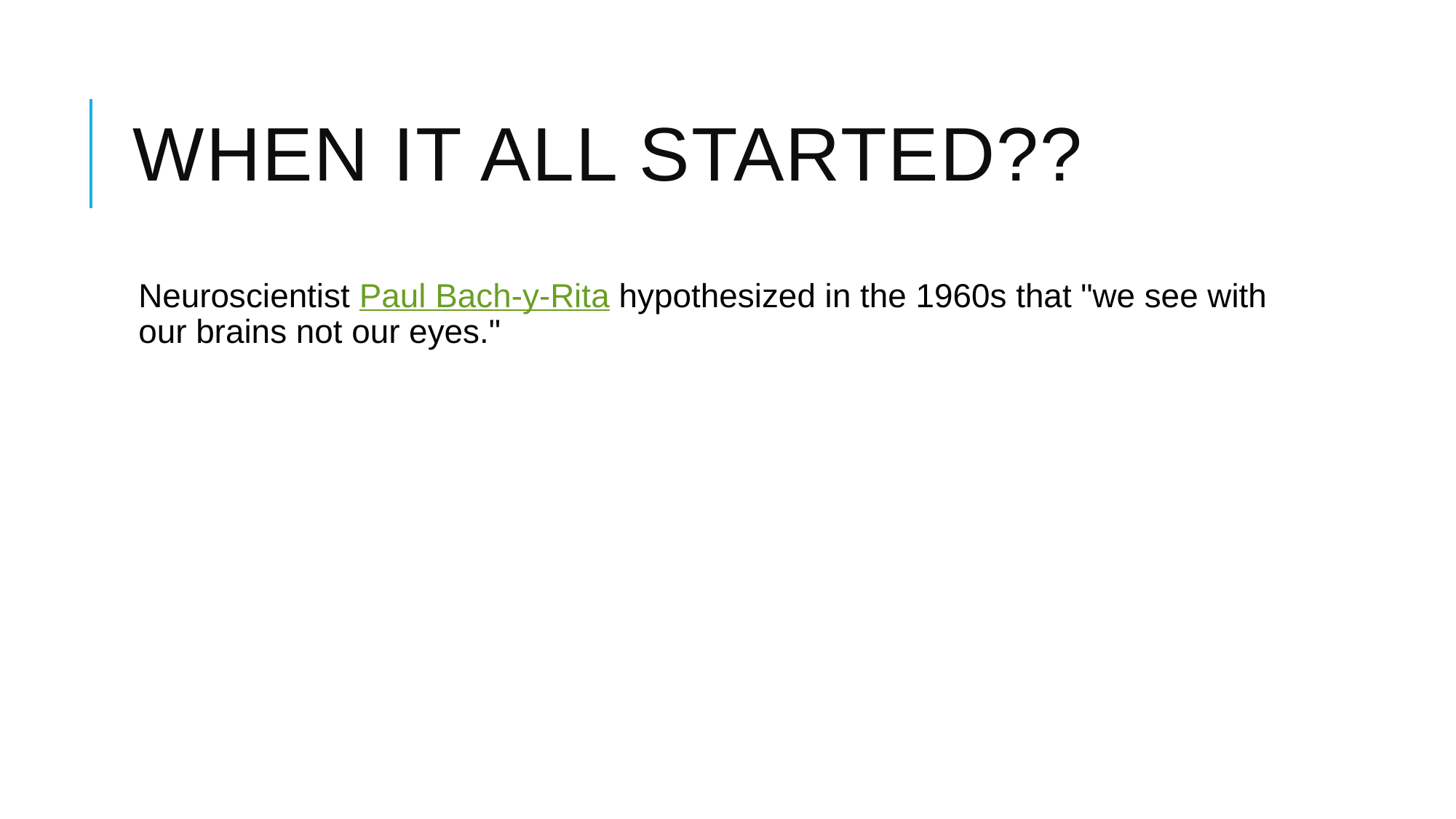

# When it all started??
Neuroscientist Paul Bach-y-Rita hypothesized in the 1960s that "we see with our brains not our eyes."